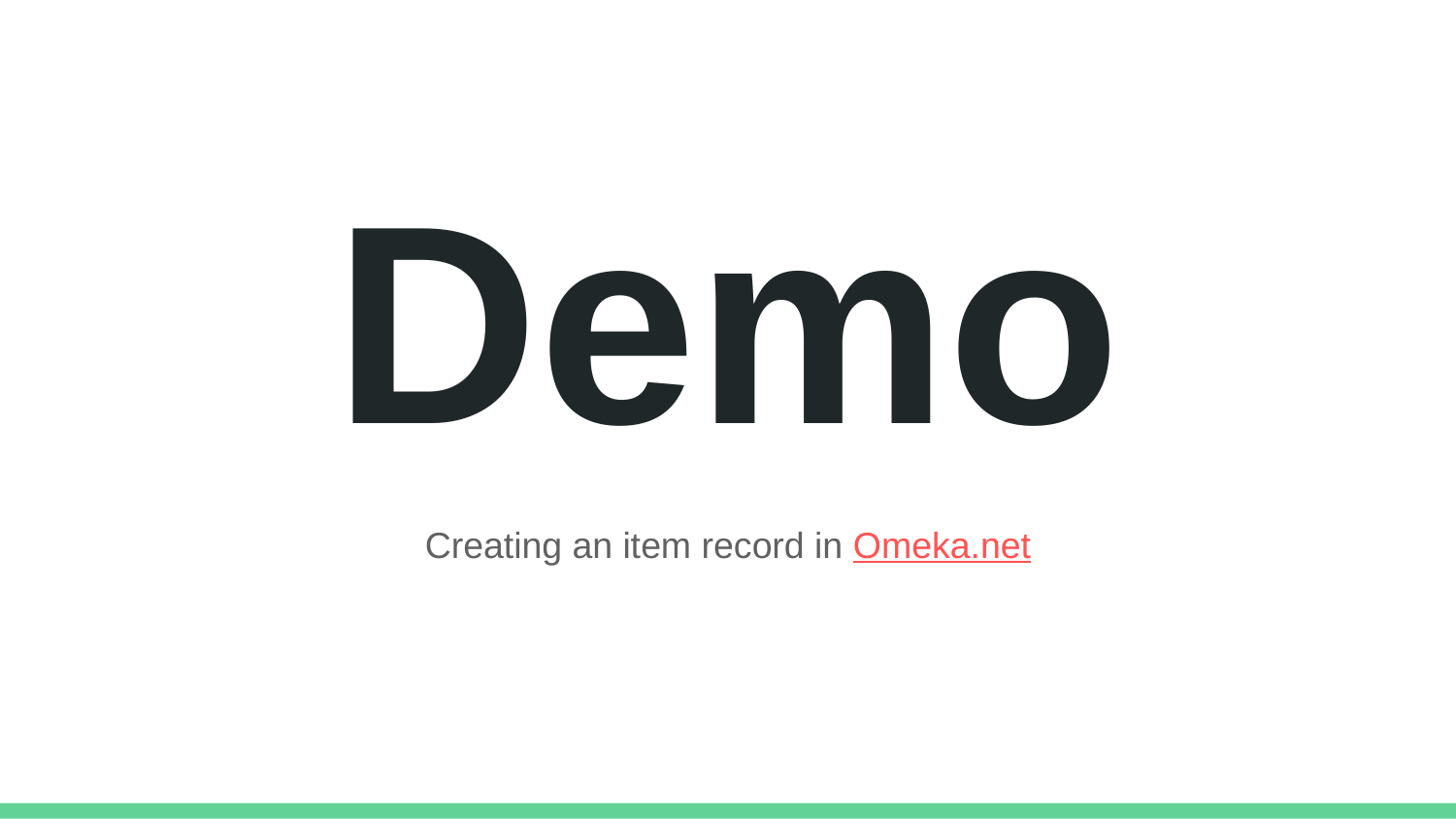

# Demo
Creating an item record in Omeka.net